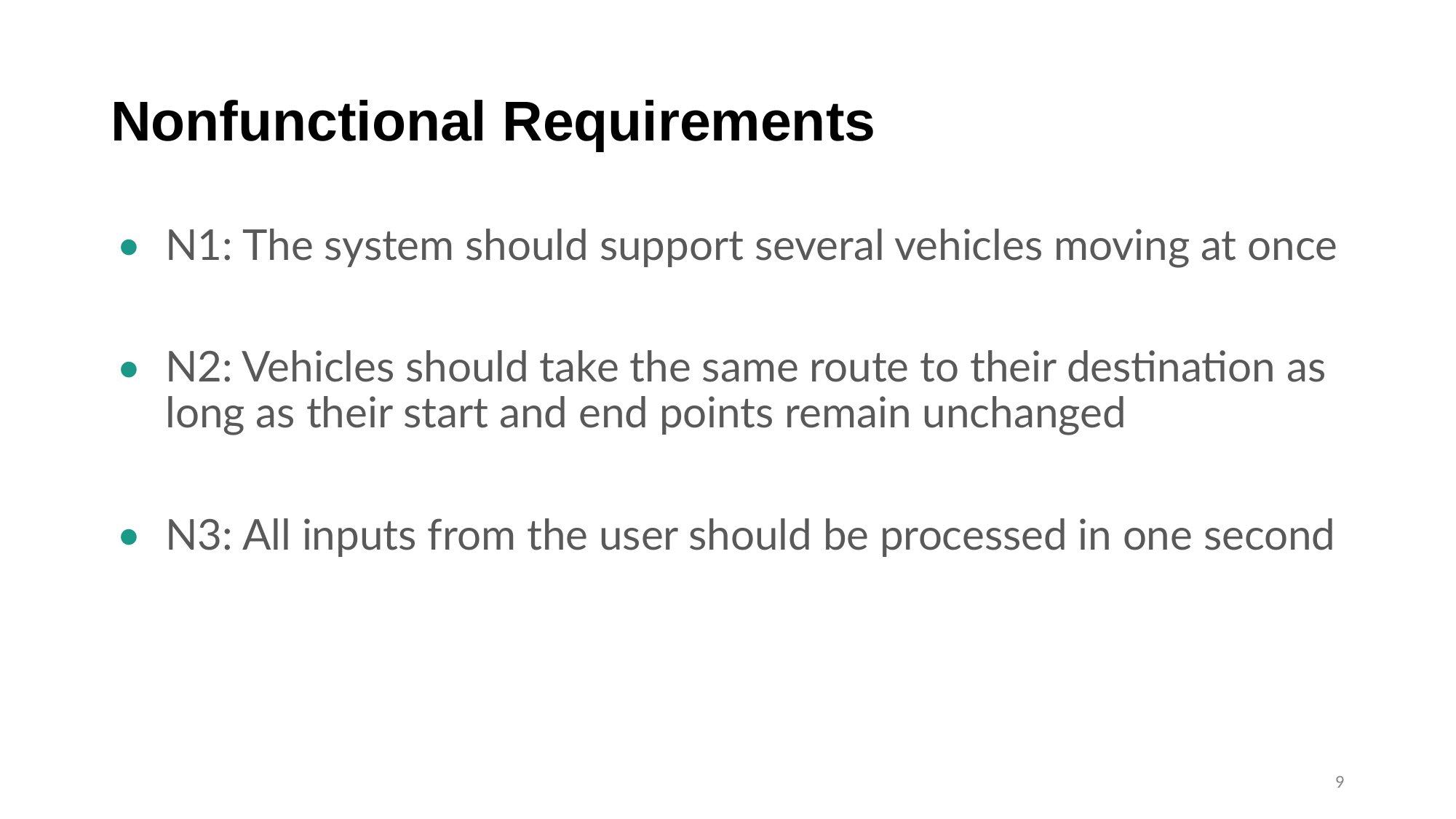

# Nonfunctional Requirements
N1: The system should support several vehicles moving at once

N2: Vehicles should take the same route to their destination as long as their start and end points remain unchanged

N3: All inputs from the user should be processed in one second

9